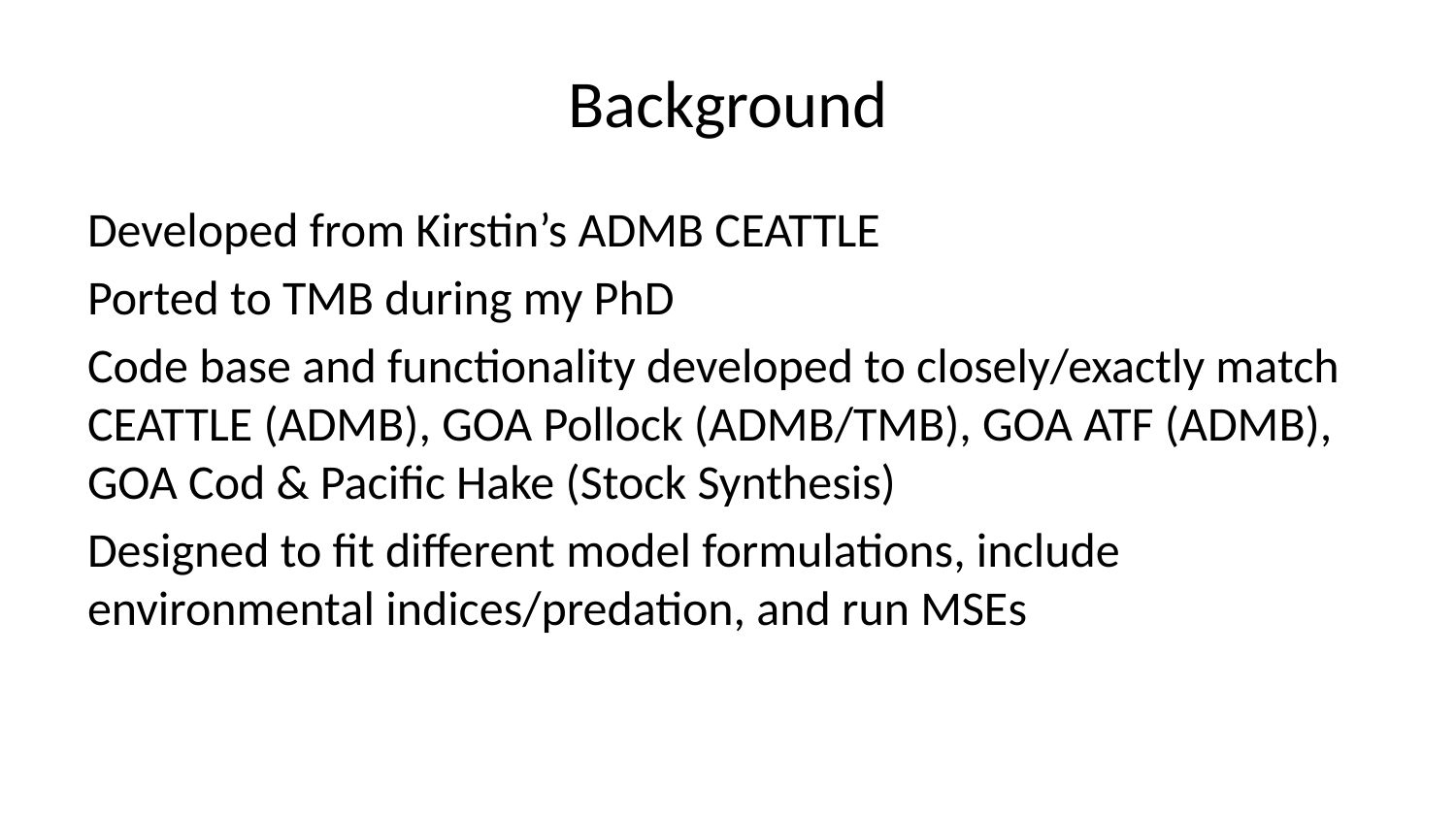

# Background
Developed from Kirstin’s ADMB CEATTLE
Ported to TMB during my PhD
Code base and functionality developed to closely/exactly match CEATTLE (ADMB), GOA Pollock (ADMB/TMB), GOA ATF (ADMB), GOA Cod & Pacific Hake (Stock Synthesis)
Designed to fit different model formulations, include environmental indices/predation, and run MSEs